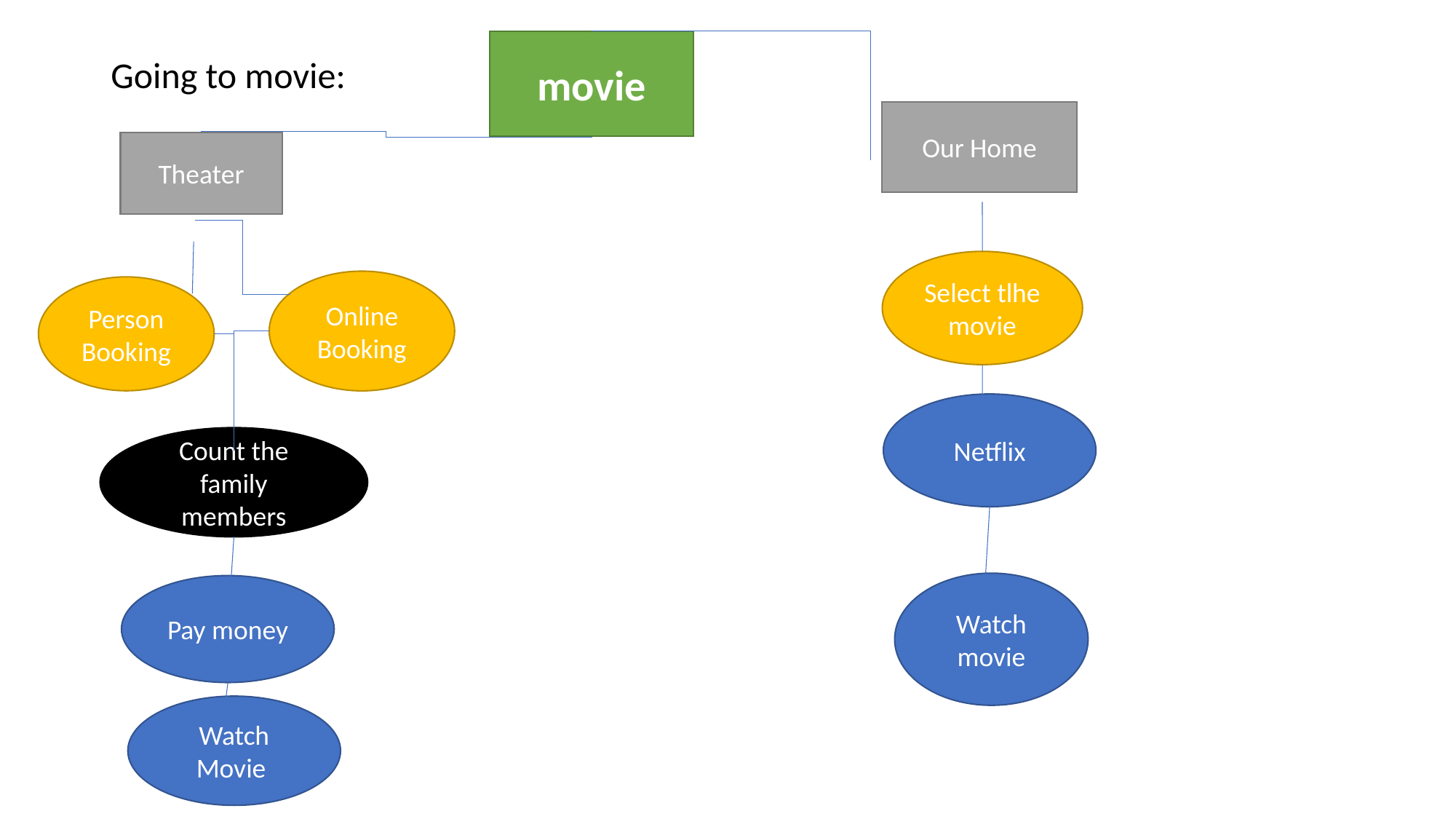

movie
# Going to movie:
Our Home
Theater
Select tlhe movie
Online Booking
Person Booking
Netflix
Count the family members
Watch movie
Pay money
Watch Movie